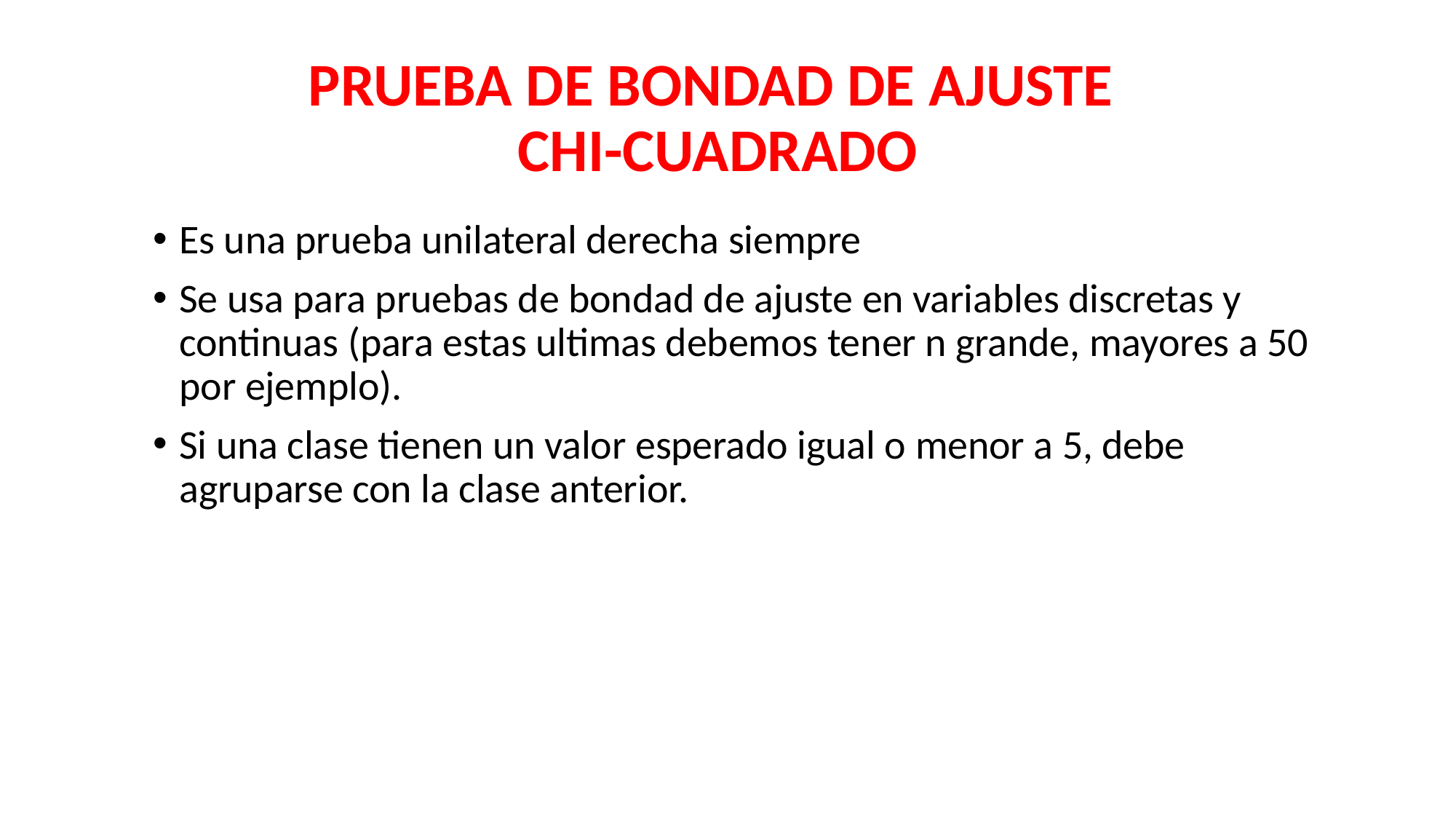

# PRUEBA DE BONDAD DE AJUSTE CHI-CUADRADO
Es una prueba unilateral derecha siempre
Se usa para pruebas de bondad de ajuste en variables discretas y continuas (para estas ultimas debemos tener n grande, mayores a 50 por ejemplo).
Si una clase tienen un valor esperado igual o menor a 5, debe agruparse con la clase anterior.